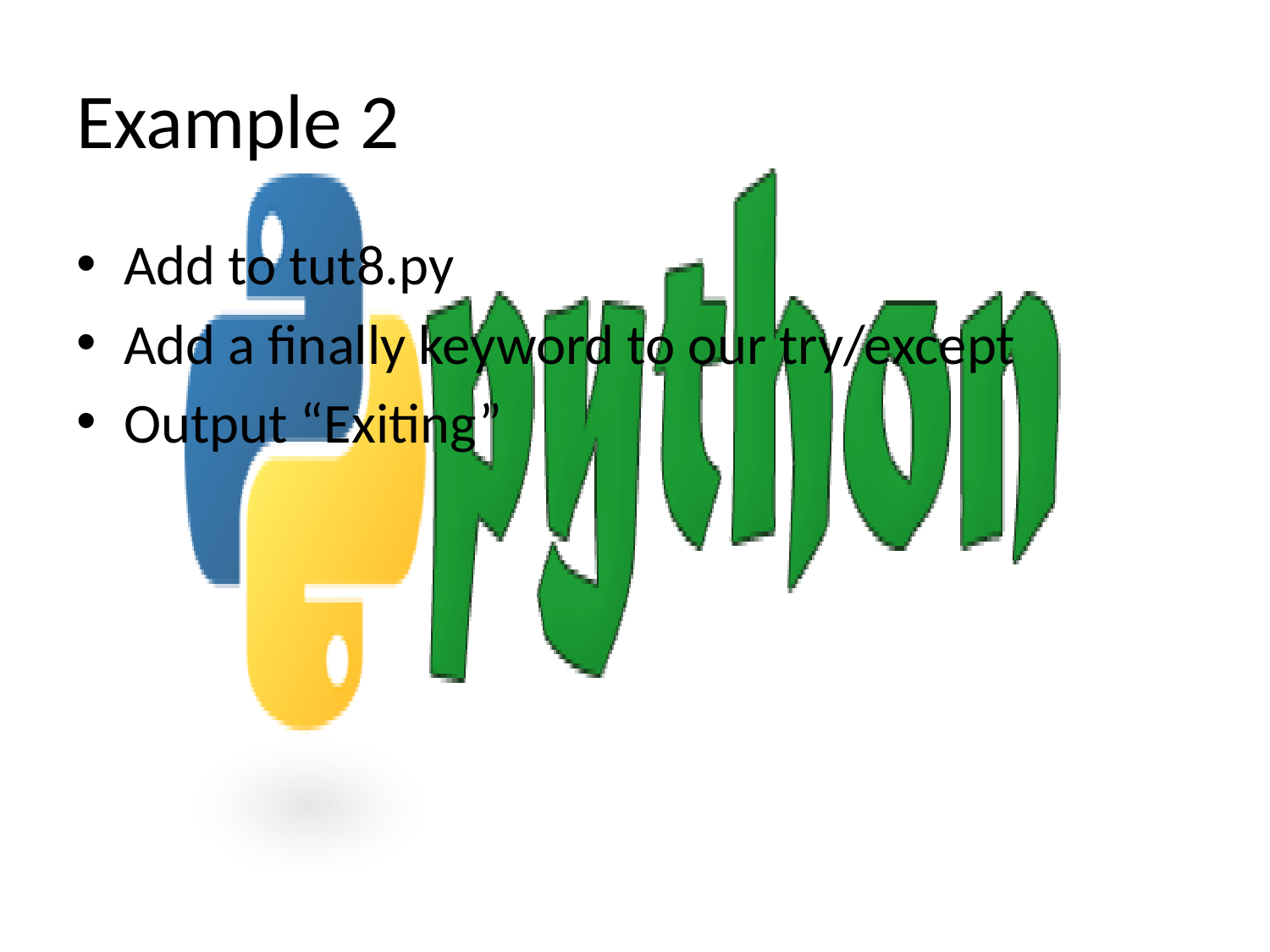

# Example 2
Add to tut8.py
Add a finally keyword to our try/except
Output “Exiting”